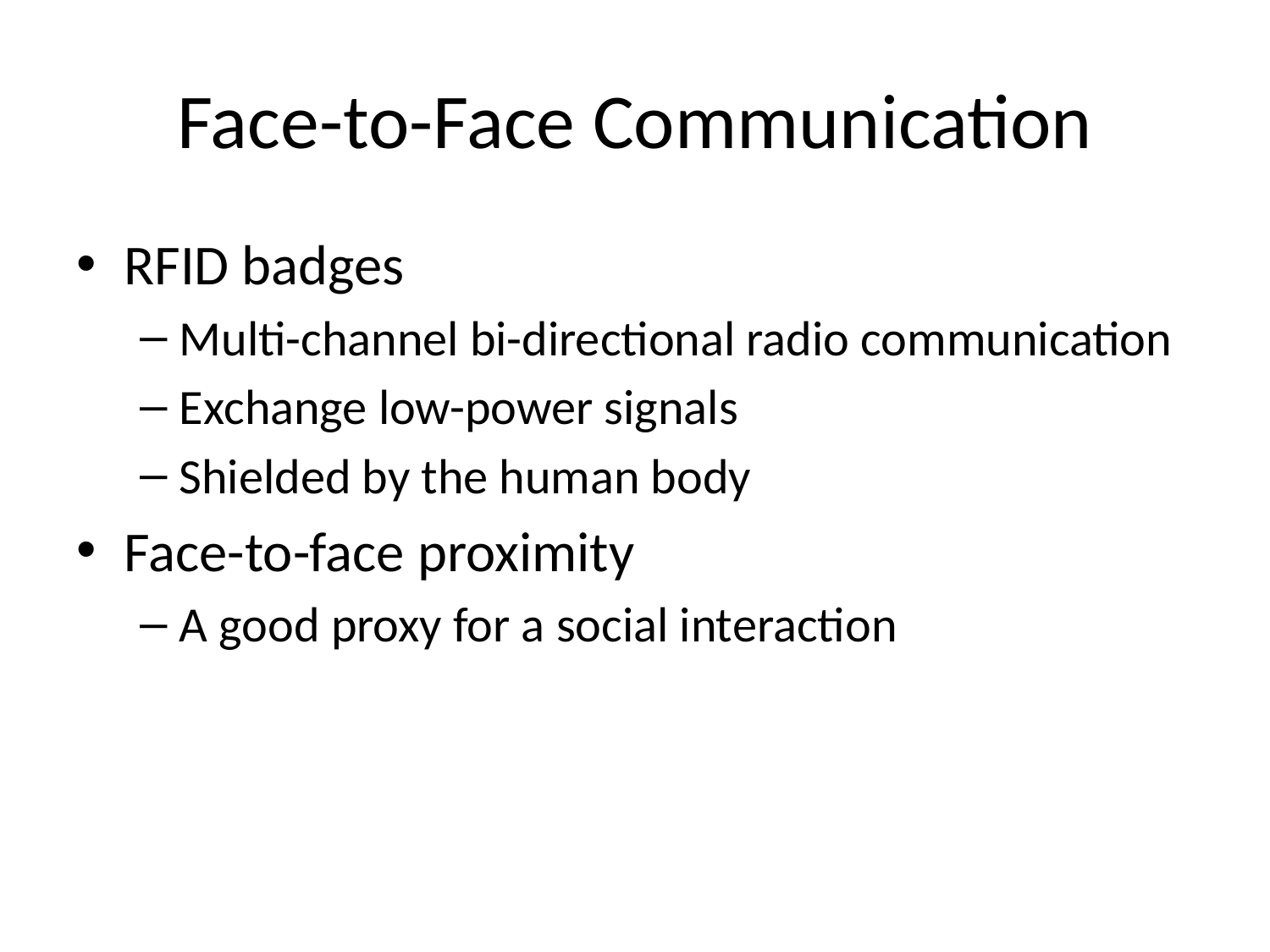

# Face-to-Face Communication
RFID badges
Multi-channel bi-directional radio communication
Exchange low-power signals
Shielded by the human body
Face-to-face proximity
A good proxy for a social interaction